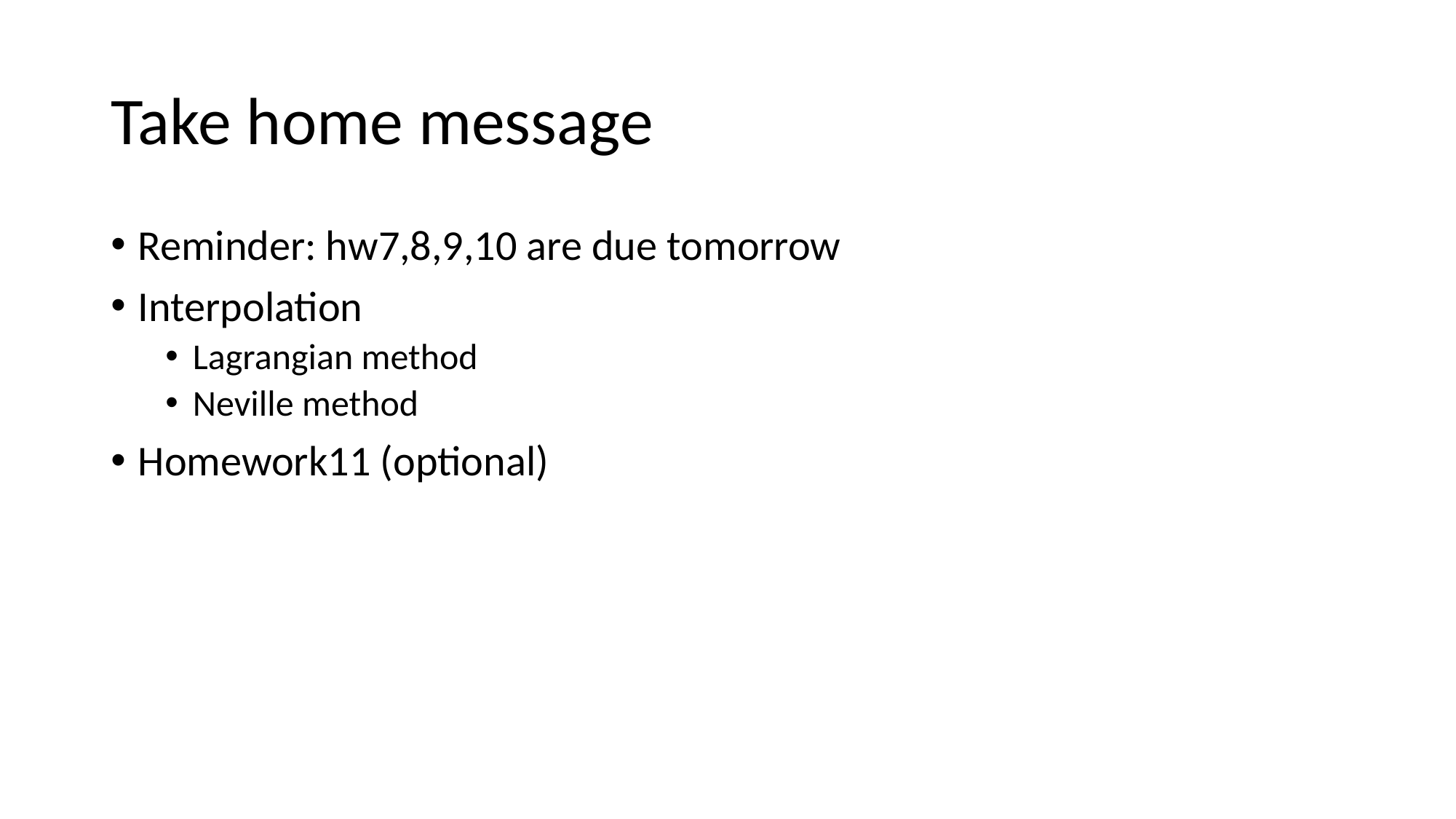

# Take home message
Reminder: hw7,8,9,10 are due tomorrow
Interpolation
Lagrangian method
Neville method
Homework11 (optional)